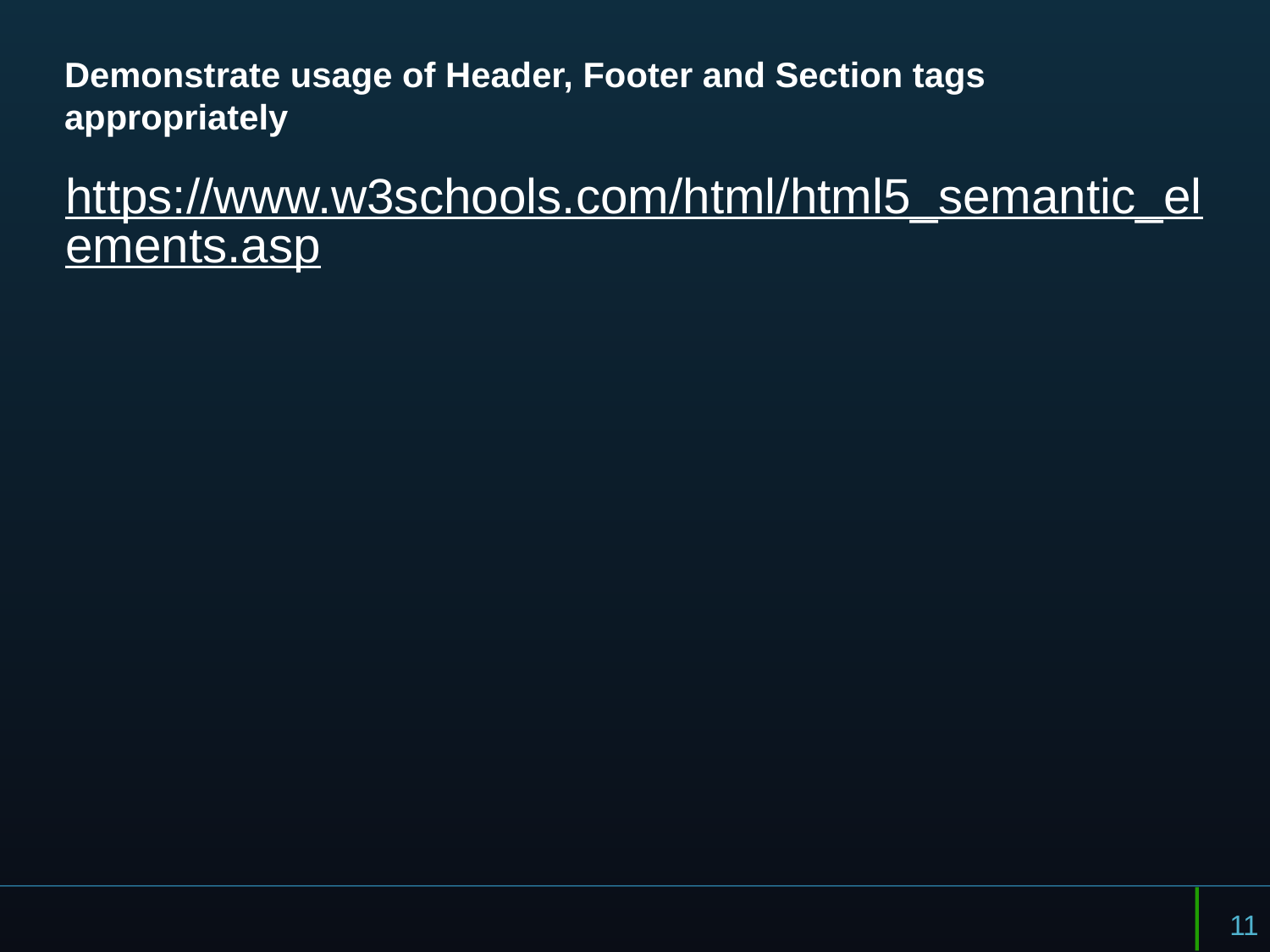

# Demonstrate usage of Header, Footer and Section tags appropriately
https://www.w3schools.com/html/html5_semantic_elements.asp
11